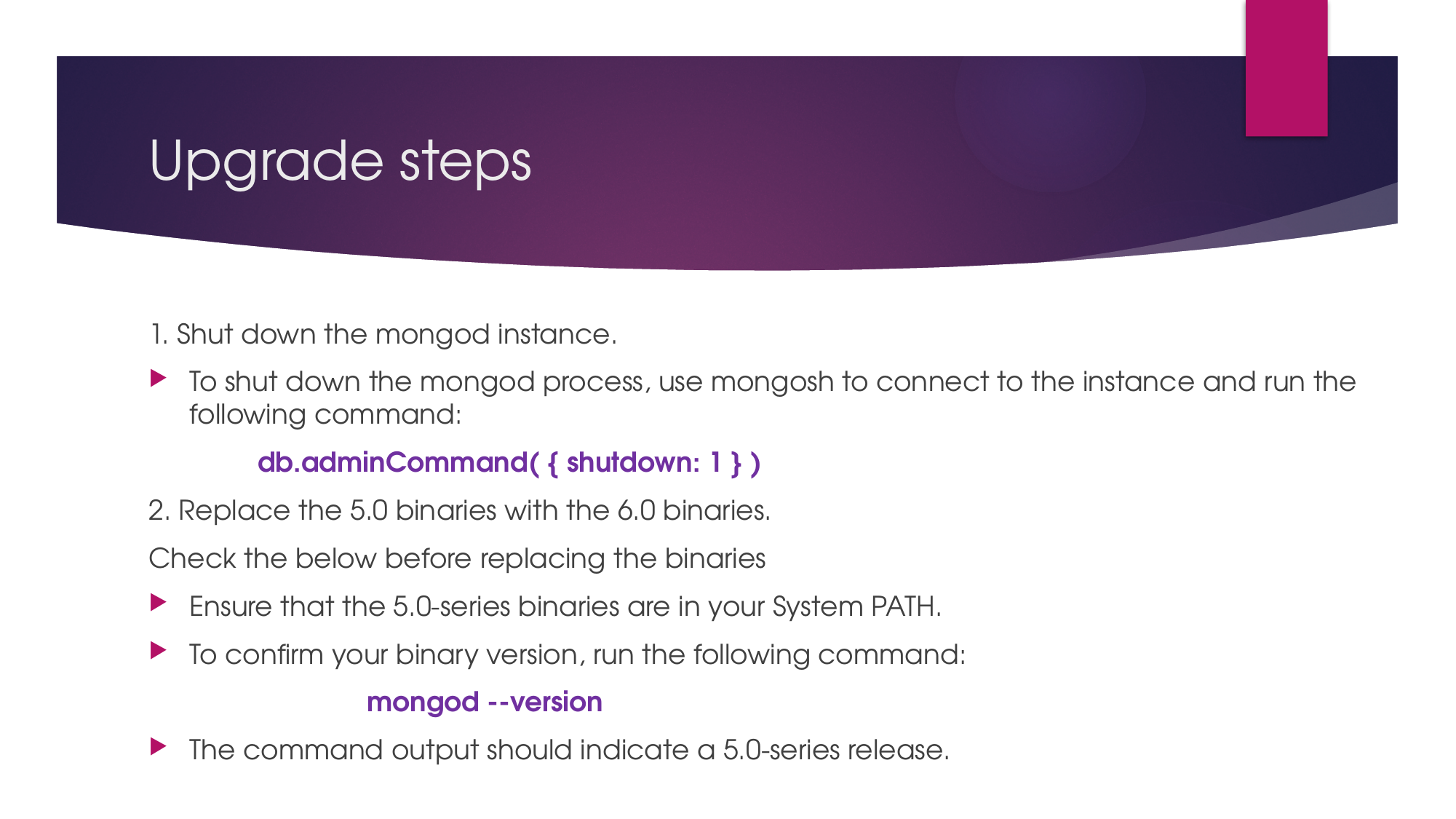

# Upgrade steps
1. Shut down the mongod instance.
To shut down the mongod process, use mongosh to connect to the instance and run the following command:
	db.adminCommand( { shutdown: 1 } )
2. Replace the 5.0 binaries with the 6.0 binaries.
Check the below before replacing the binaries
Ensure that the 5.0-series binaries are in your System PATH.
To confirm your binary version, run the following command:
		mongod --version
The command output should indicate a 5.0-series release.